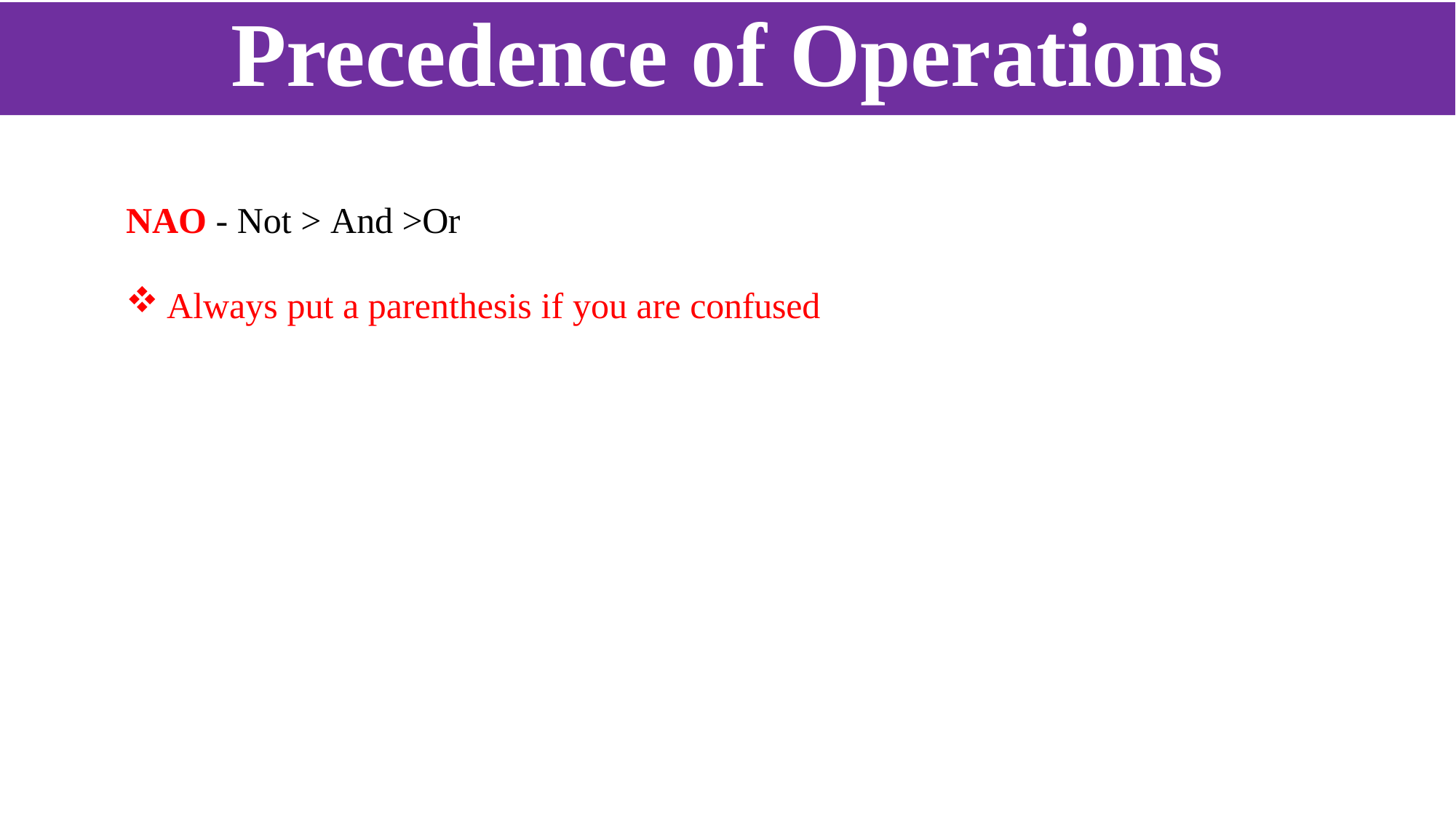

# Precedence of Operations
NAO - Not > And >Or
Always put a parenthesis if you are confused